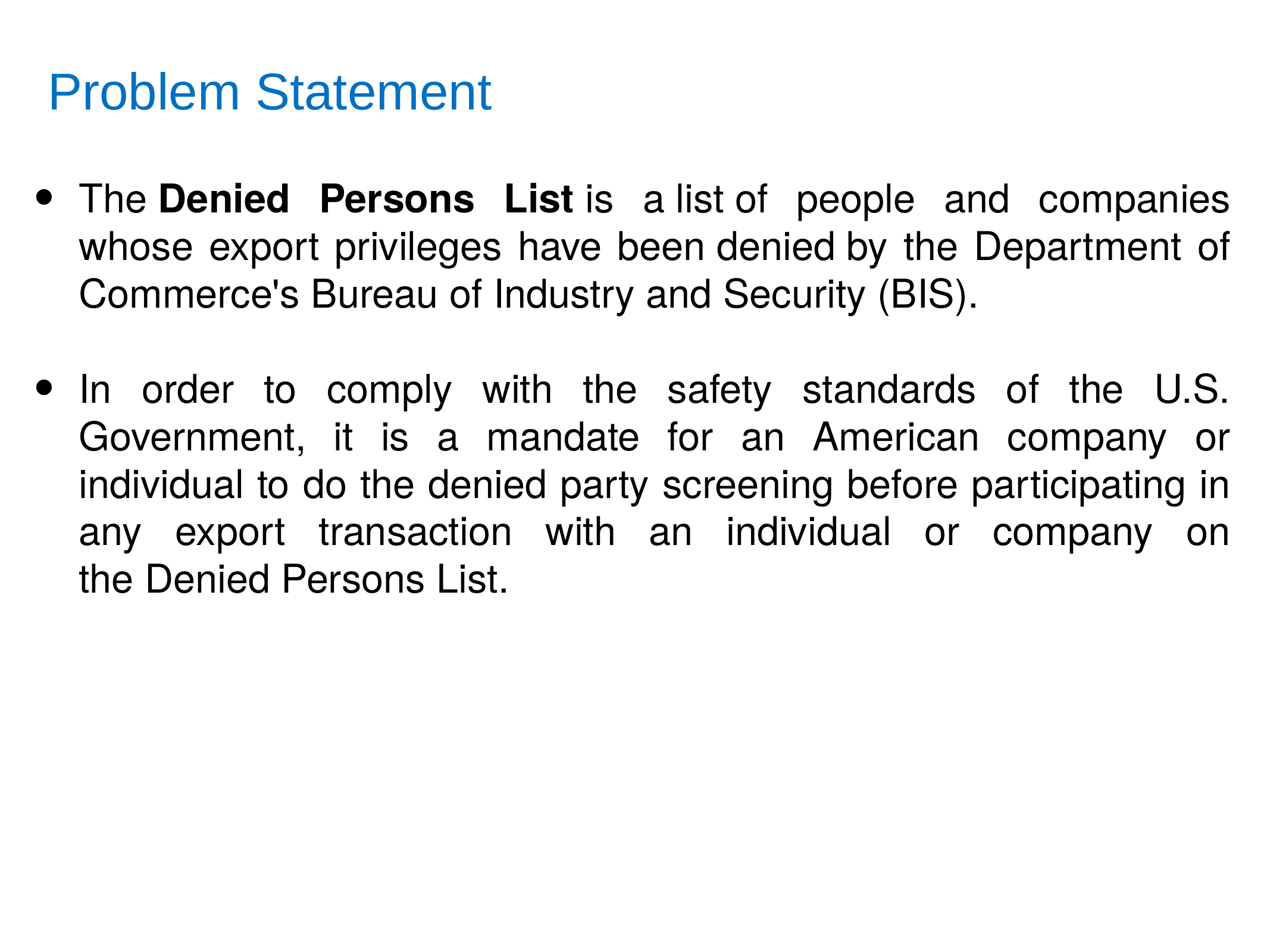

# Problem Statement
The Denied Persons List is a list of people and companies whose export privileges have been denied by the Department of Commerce's Bureau of Industry and Security (BIS).

In order to comply with the safety standards of the U.S. Government, it is a mandate for an American company or individual to do the denied party screening before participating in any export transaction with an individual or company on the Denied Persons List.